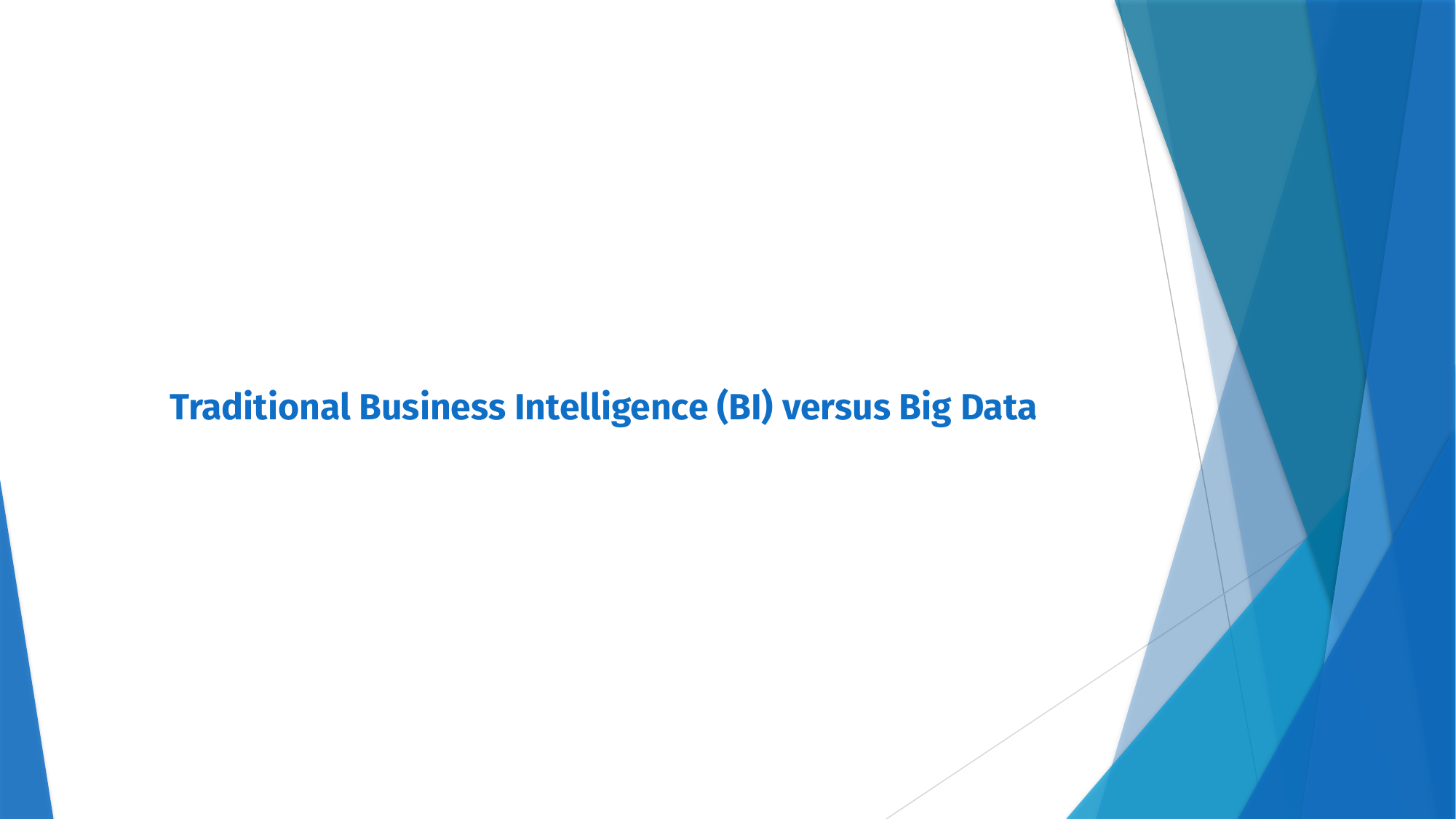

# Traditional Business Intelligence (BI) versus Big Data